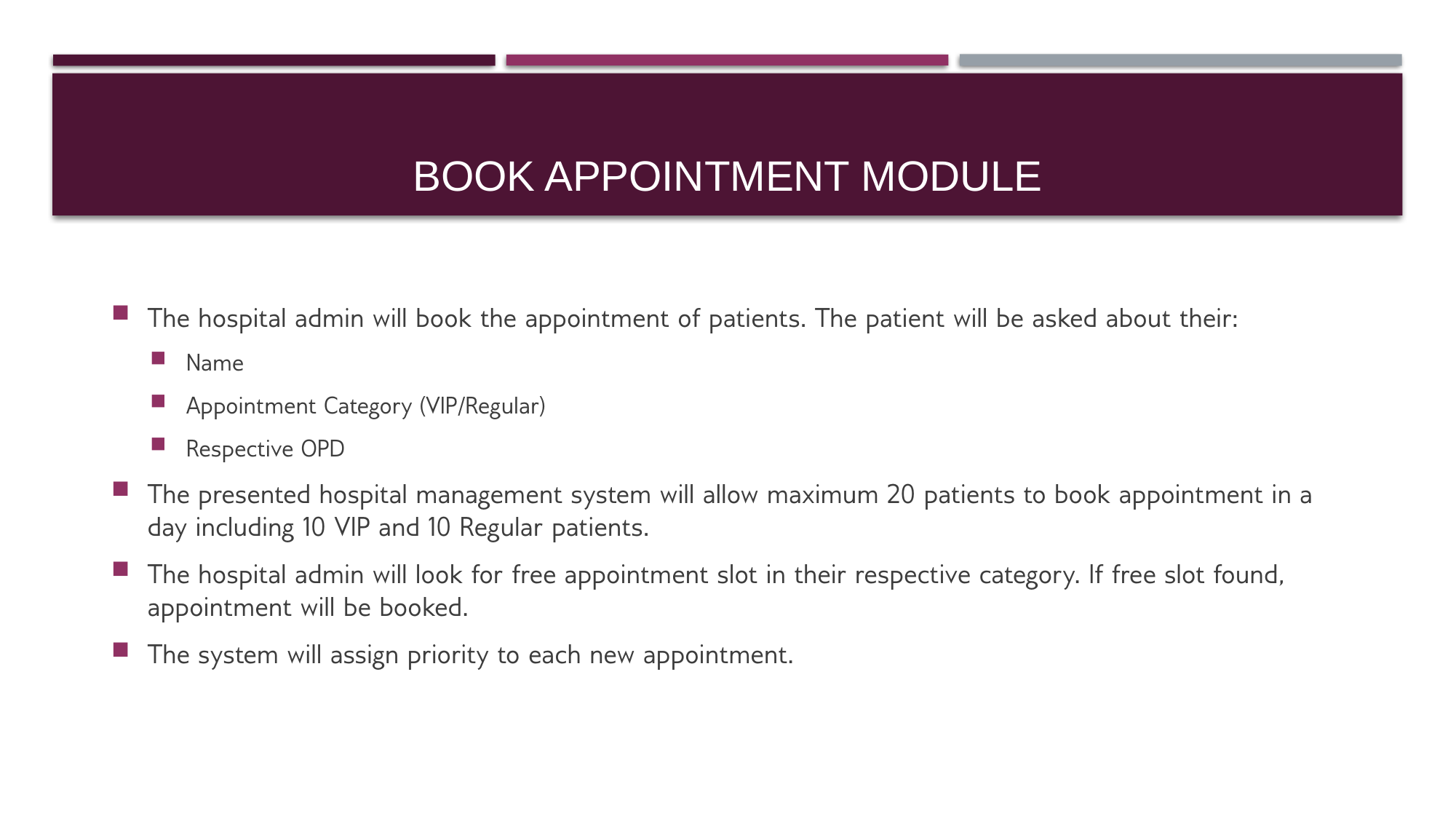

# Book Appointment Module
The hospital admin will book the appointment of patients. The patient will be asked about their:
Name
Appointment Category (VIP/Regular)
Respective OPD
The presented hospital management system will allow maximum 20 patients to book appointment in a day including 10 VIP and 10 Regular patients.
The hospital admin will look for free appointment slot in their respective category. If free slot found, appointment will be booked.
The system will assign priority to each new appointment.